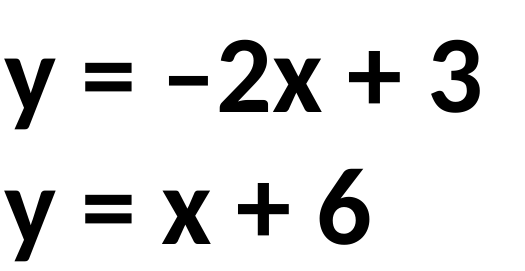

y = –2x + 3
y = x + 6